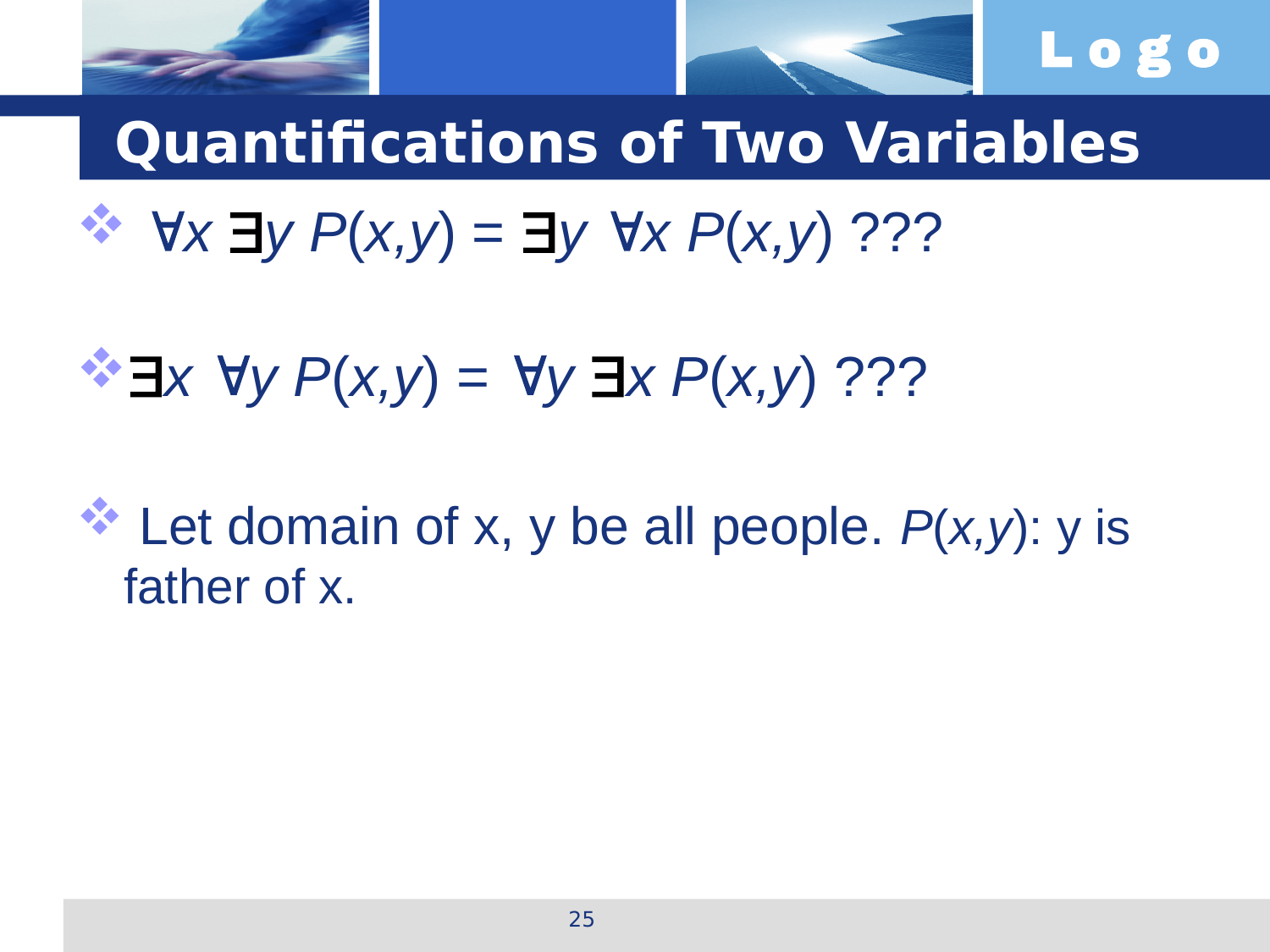

# Quantifications of Two Variables
 ∀x ∃y P(x,y) = ∃y ∀x P(x,y) ???

∃x ∀y P(x,y) = ∀y ∃x P(x,y) ???

 Let domain of x, y be all people. P(x,y): y is father of x.
25